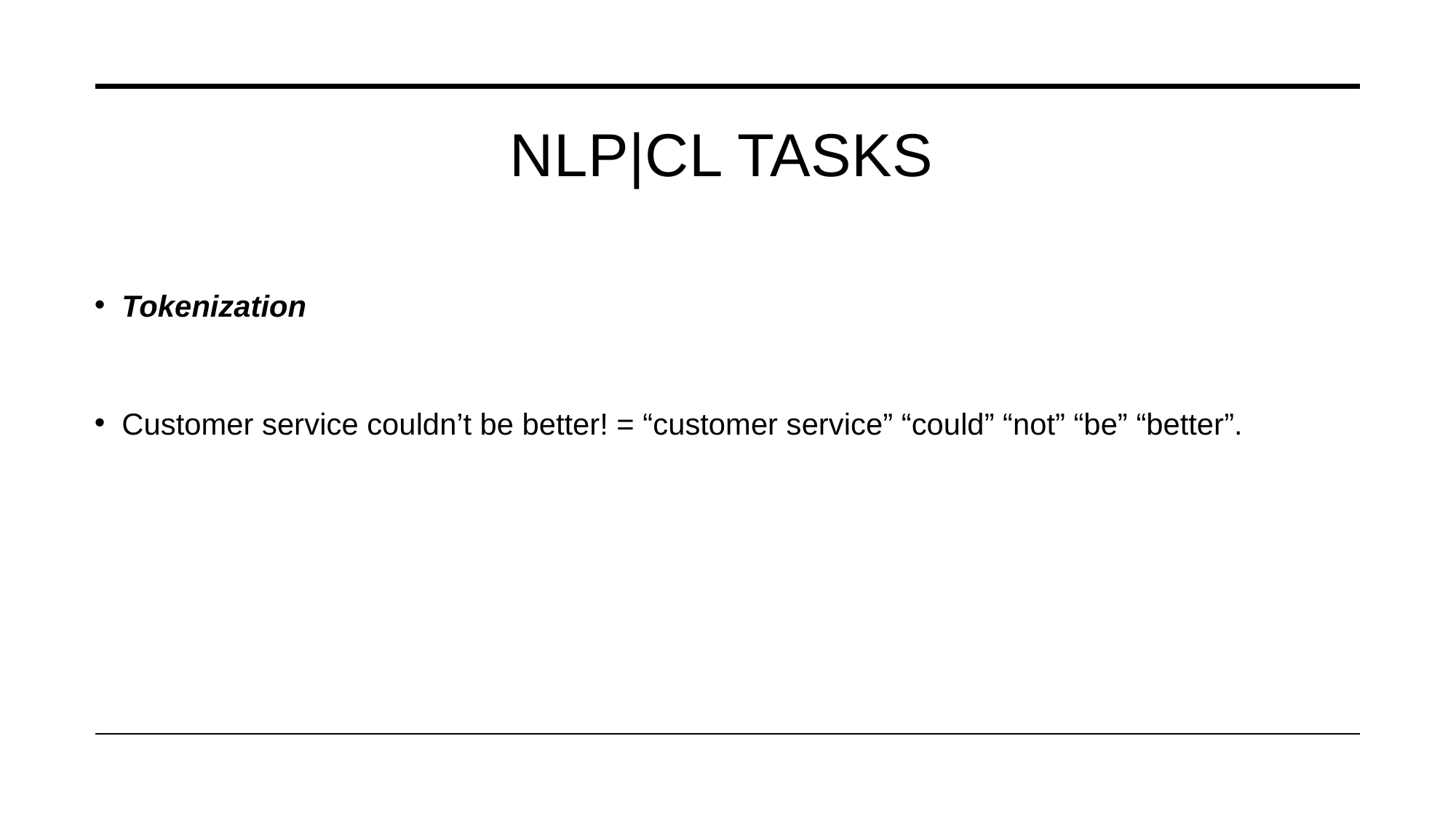

# NLP|CL tasks
Tokenization

Customer service couldn’t be better! = “customer service” “could” “not” “be” “better”.